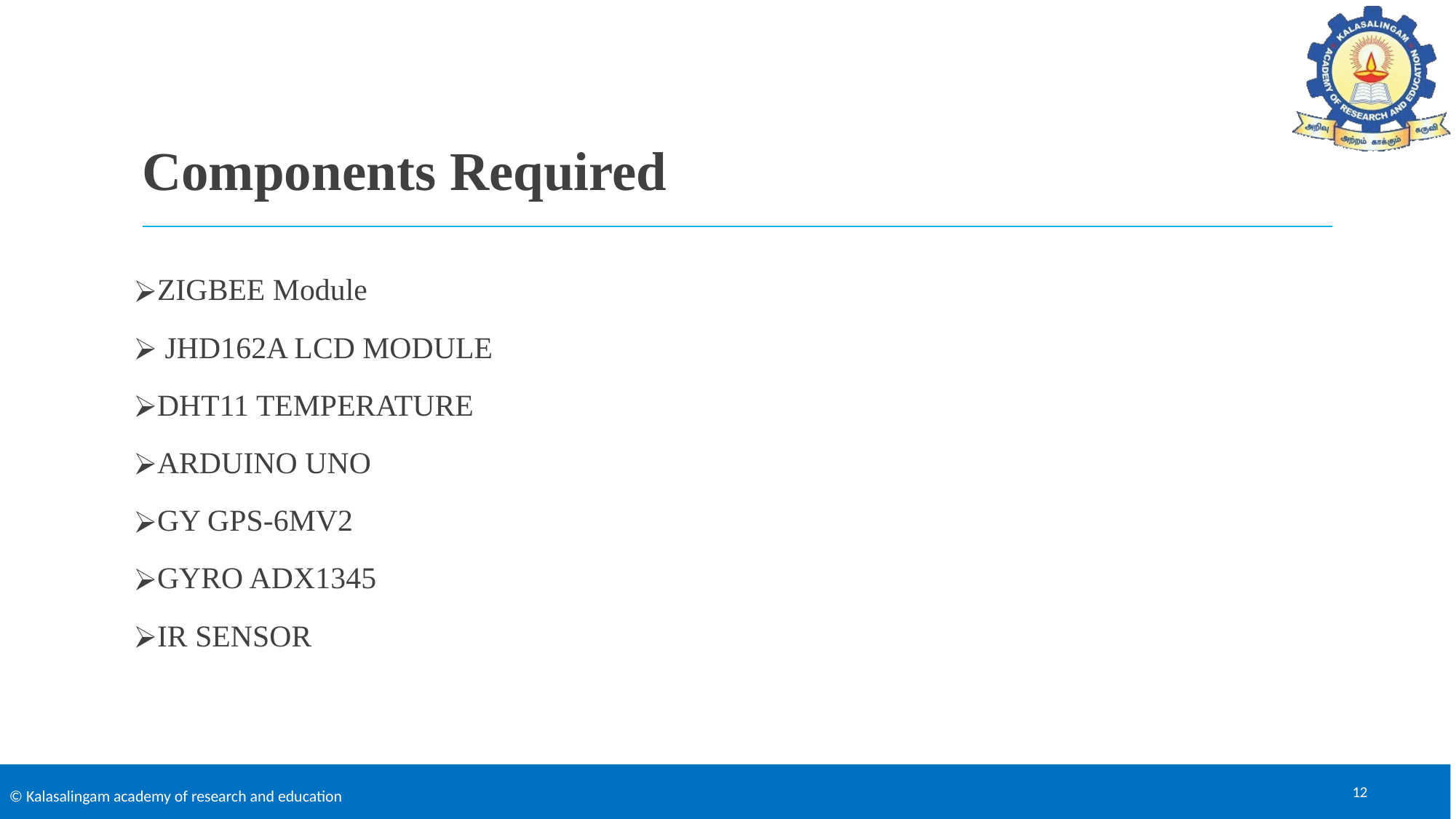

# Components Required
ZIGBEE Module
 JHD162A LCD MODULE
DHT11 TEMPERATURE
ARDUINO UNO
GY GPS-6MV2
GYRO ADX1345
IR SENSOR

12